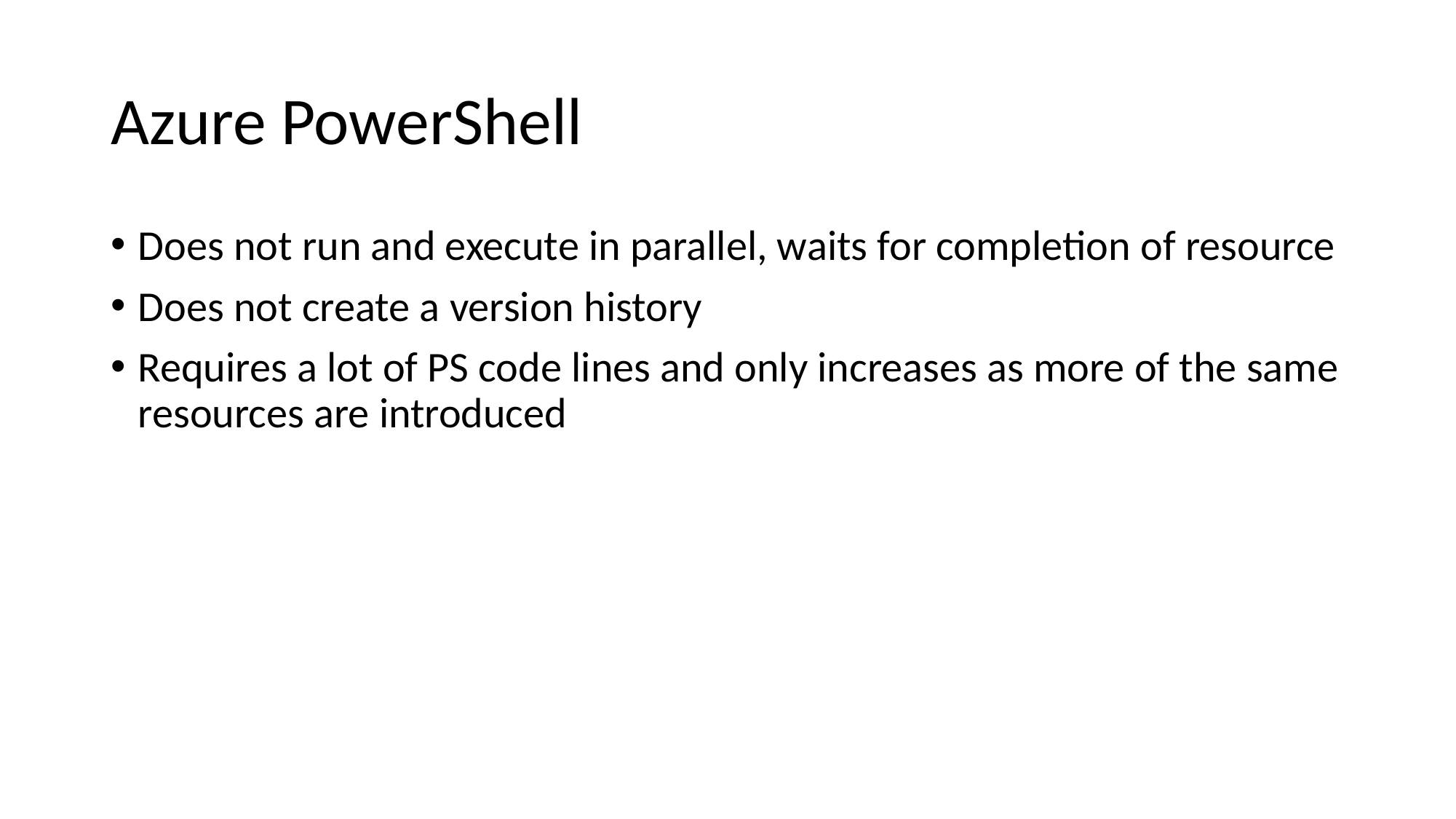

# Azure PowerShell
Does not run and execute in parallel, waits for completion of resource
Does not create a version history
Requires a lot of PS code lines and only increases as more of the same resources are introduced